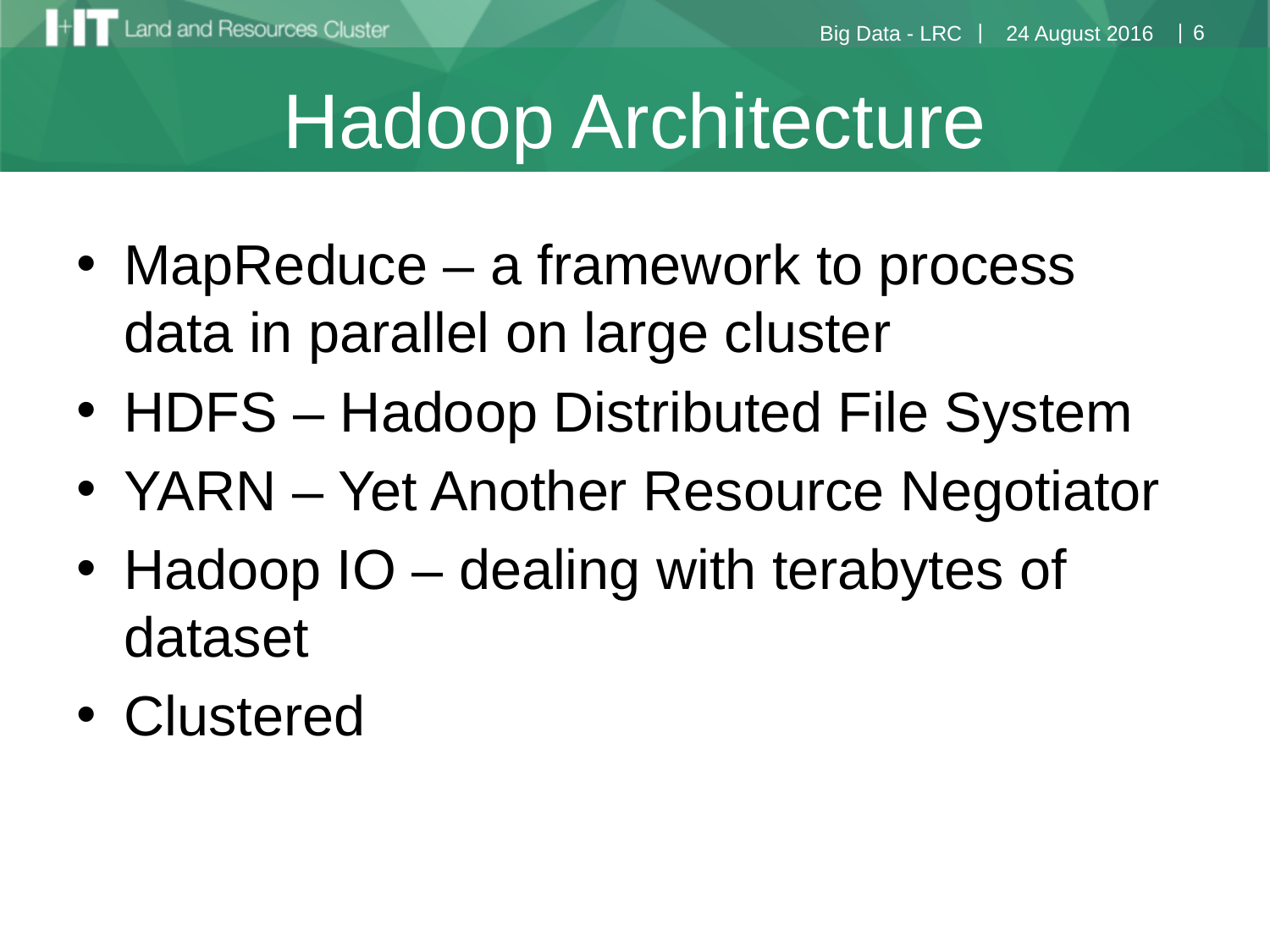

6
24 August 2016
Big Data - LRC
# Hadoop Architecture
MapReduce – a framework to process data in parallel on large cluster
HDFS – Hadoop Distributed File System
YARN – Yet Another Resource Negotiator
Hadoop IO – dealing with terabytes of dataset
Clustered